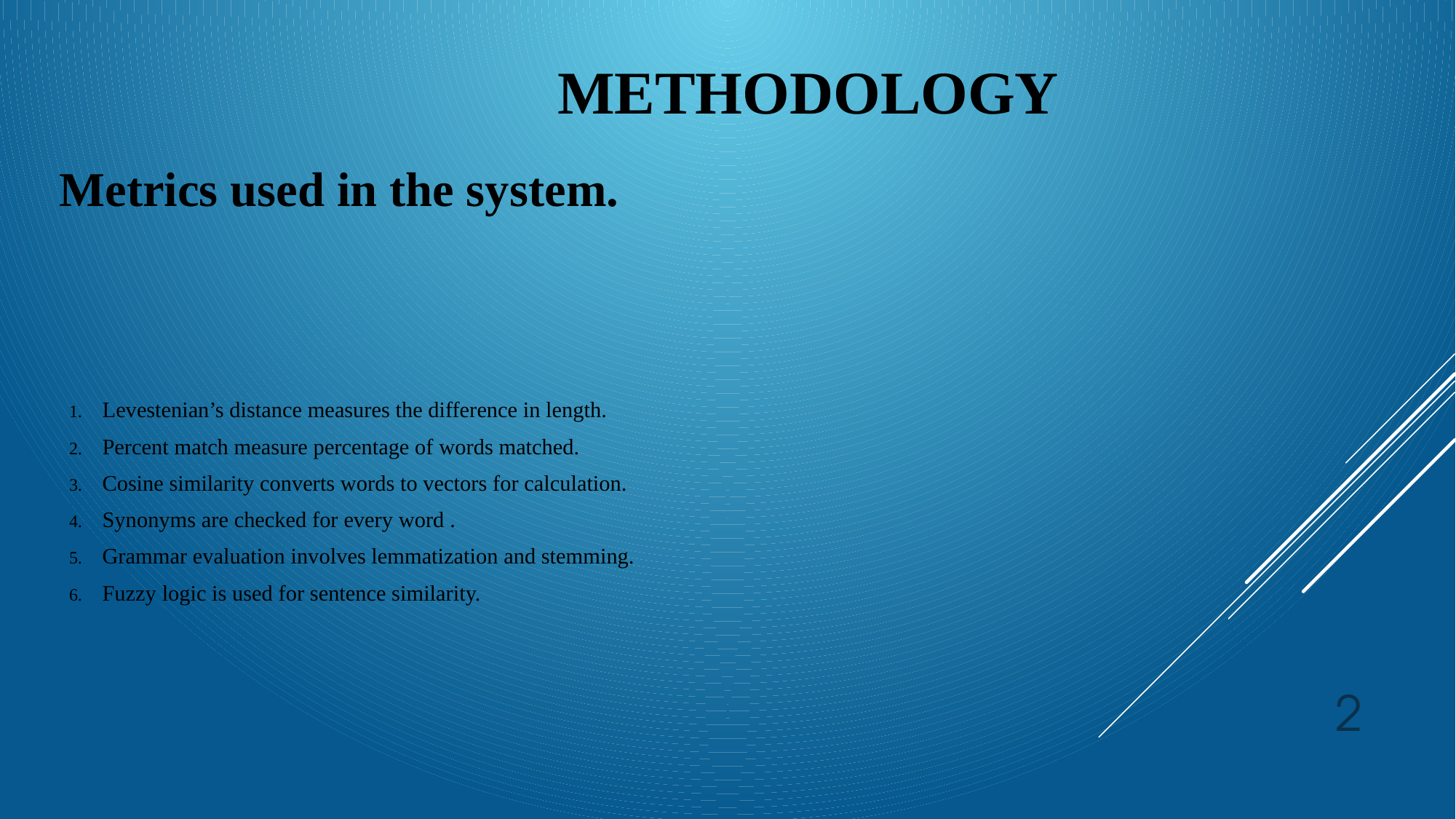

# METHODOLOGY
Metrics used in the system.
Levestenian’s distance measures the difference in length.
Percent match measure percentage of words matched.
Cosine similarity converts words to vectors for calculation.
Synonyms are checked for every word .
Grammar evaluation involves lemmatization and stemming.
Fuzzy logic is used for sentence similarity.

2